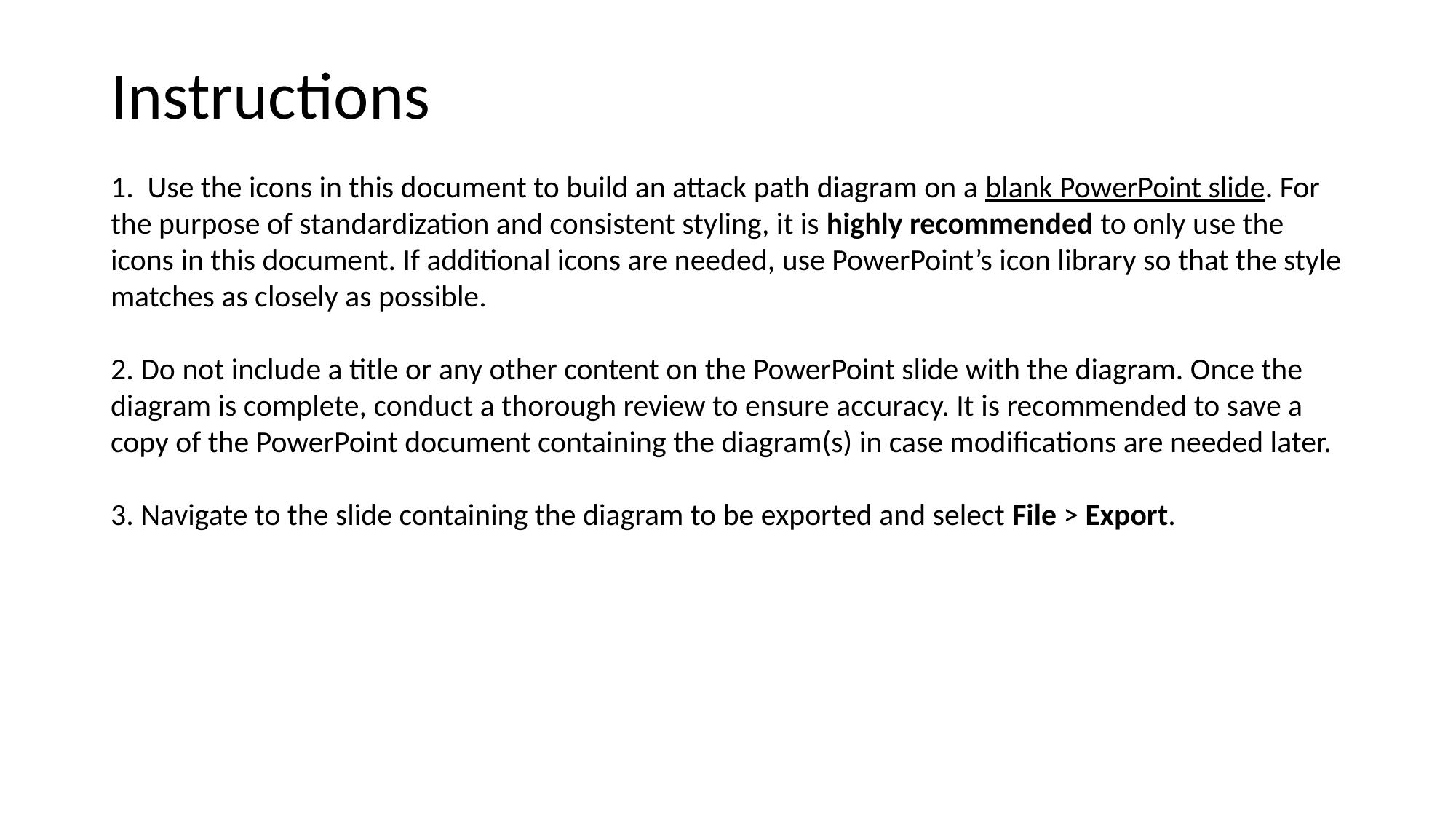

# Instructions
1.  Use the icons in this document to build an attack path diagram on a blank PowerPoint slide. For the purpose of standardization and consistent styling, it is highly recommended to only use the icons in this document. If additional icons are needed, use PowerPoint’s icon library so that the style matches as closely as possible.

2. Do not include a title or any other content on the PowerPoint slide with the diagram. Once the diagram is complete, conduct a thorough review to ensure accuracy. It is recommended to save a copy of the PowerPoint document containing the diagram(s) in case modifications are needed later.

3. Navigate to the slide containing the diagram to be exported and select File > Export.